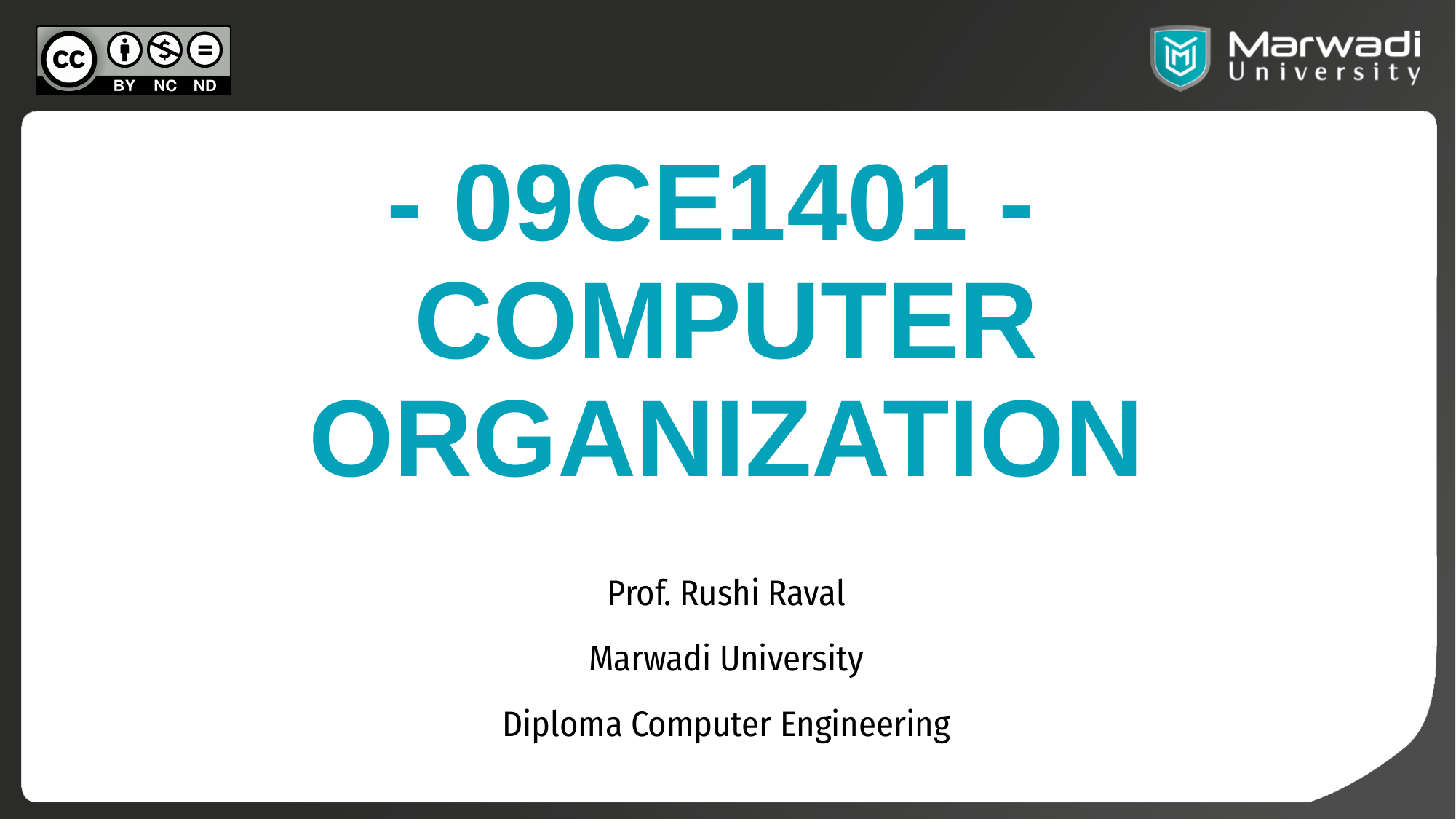

# - 09CE1401 - COMPUTER ORGANIZATION
Prof. Rushi Raval
Marwadi University
Diploma Computer Engineering